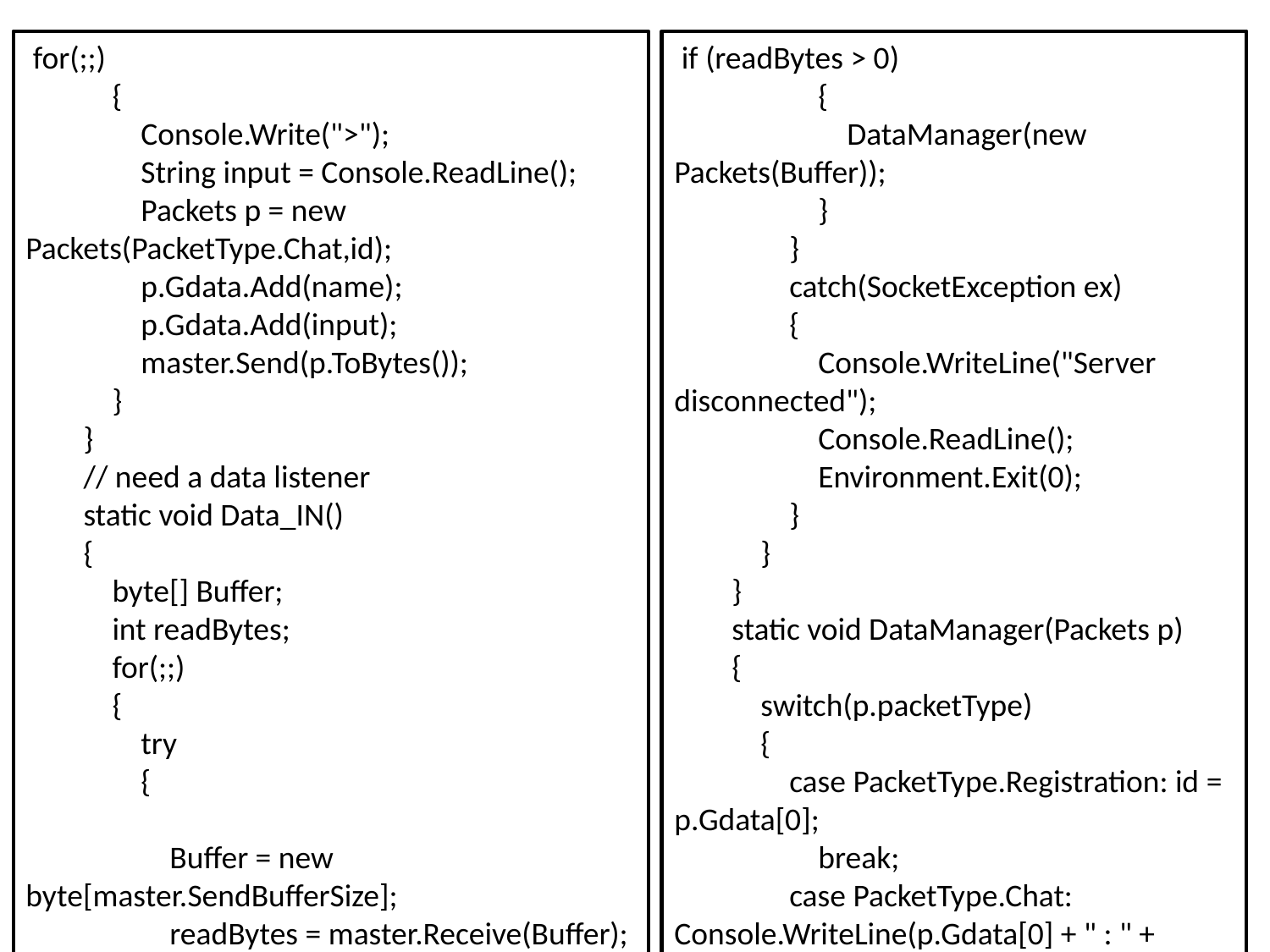

for(;;)
            {
                Console.Write(">");
                String input = Console.ReadLine();
                Packets p = new Packets(PacketType.Chat,id);
                p.Gdata.Add(name);
                p.Gdata.Add(input);
                master.Send(p.ToBytes());
            }
        }
        // need a data listener
        static void Data_IN()
        {
            byte[] Buffer;
            int readBytes;
            for(;;)
            {
                try
                {

                    Buffer = new byte[master.SendBufferSize];
                    readBytes = master.Receive(Buffer);
 if (readBytes > 0)
                    {
                        DataManager(new Packets(Buffer));
                    }
                }
                catch(SocketException ex)
                {
                    Console.WriteLine("Server disconnected");
                    Console.ReadLine();
                    Environment.Exit(0);
                }
            }
        }
        static void DataManager(Packets p)
        {
            switch(p.packetType)
            {
                case PacketType.Registration: id = p.Gdata[0];
                    break;
                case PacketType.Chat: Console.WriteLine(p.Gdata[0] + " : " + p.Gdata[1]);
                    break;
            }        }    } }